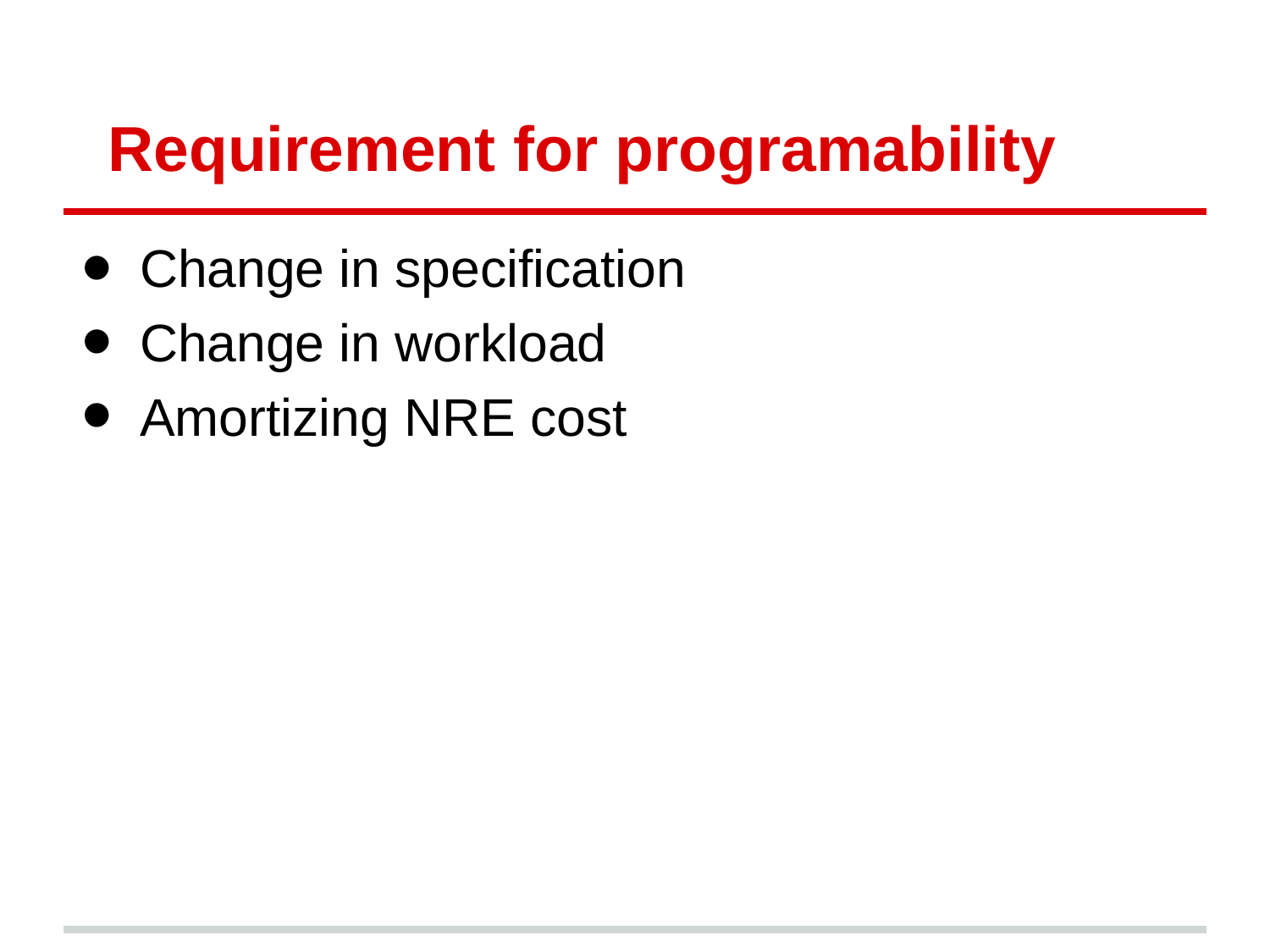

# Requirement for programability
Change in specification
Change in workload
Amortizing NRE cost